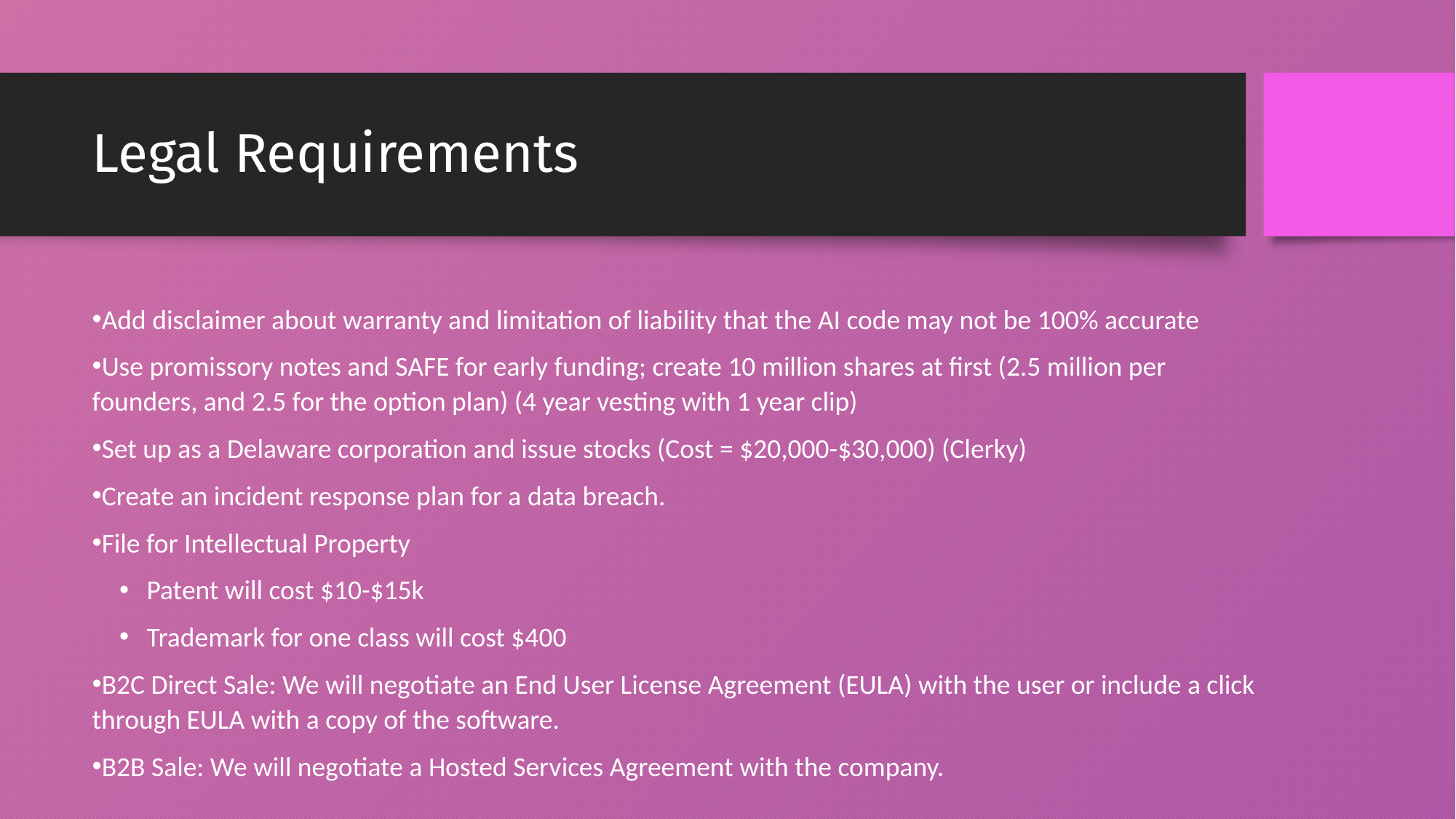

# Legal Requirements
Add disclaimer about warranty and limitation of liability that the AI code may not be 100% accurate
Use promissory notes and SAFE for early funding; create 10 million shares at first (2.5 million per founders, and 2.5 for the option plan) (4 year vesting with 1 year clip)
Set up as a Delaware corporation and issue stocks (Cost = $20,000-$30,000) (Clerky)
Create an incident response plan for a data breach.
File for Intellectual Property
Patent will cost $10-$15k
Trademark for one class will cost $400
B2C Direct Sale: We will negotiate an End User License Agreement (EULA) with the user or include a click through EULA with a copy of the software.
B2B Sale: We will negotiate a Hosted Services Agreement with the company.